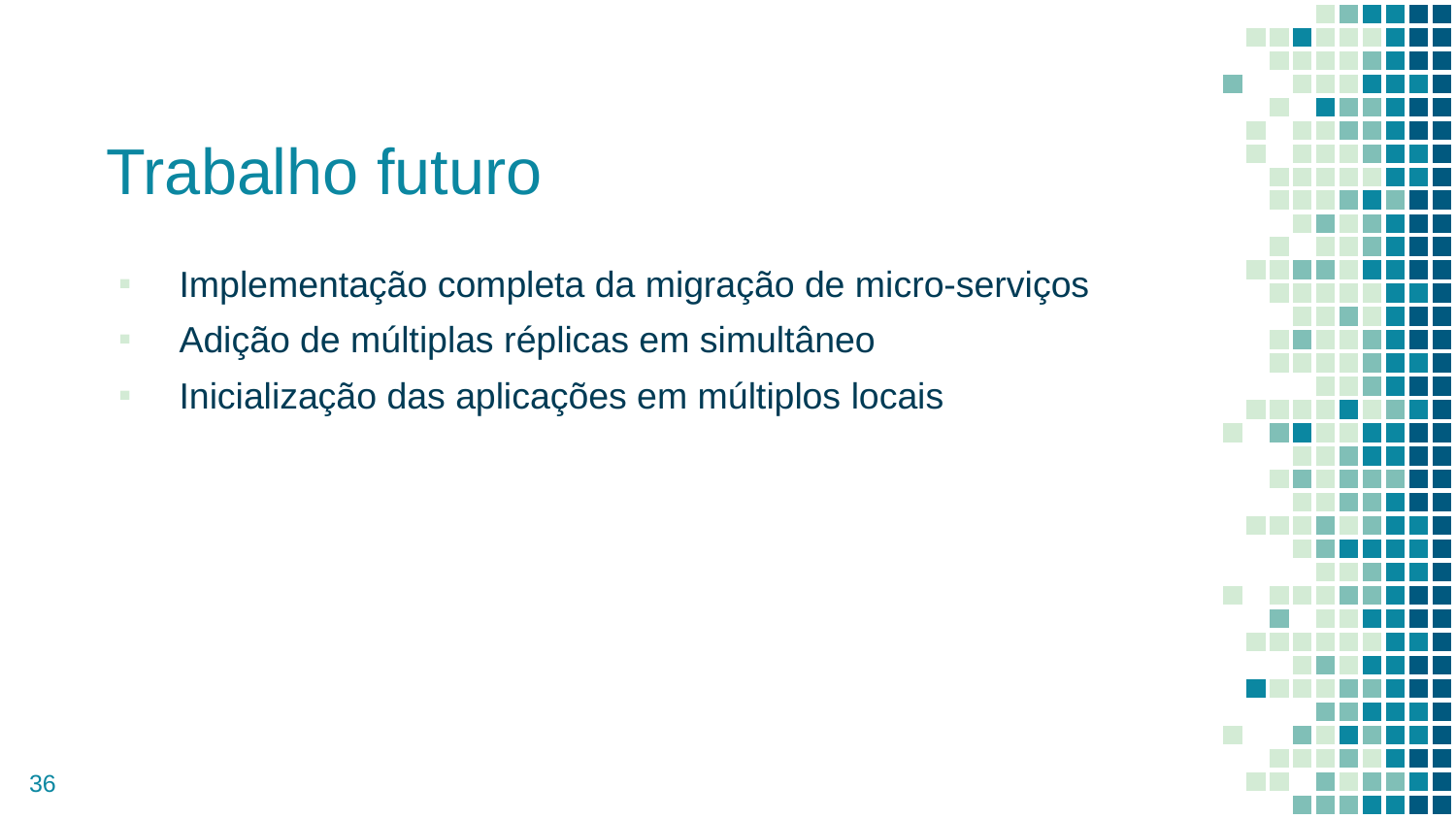

# Trabalho futuro
Implementação completa da migração de micro-serviços
Adição de múltiplas réplicas em simultâneo
Inicialização das aplicações em múltiplos locais
36